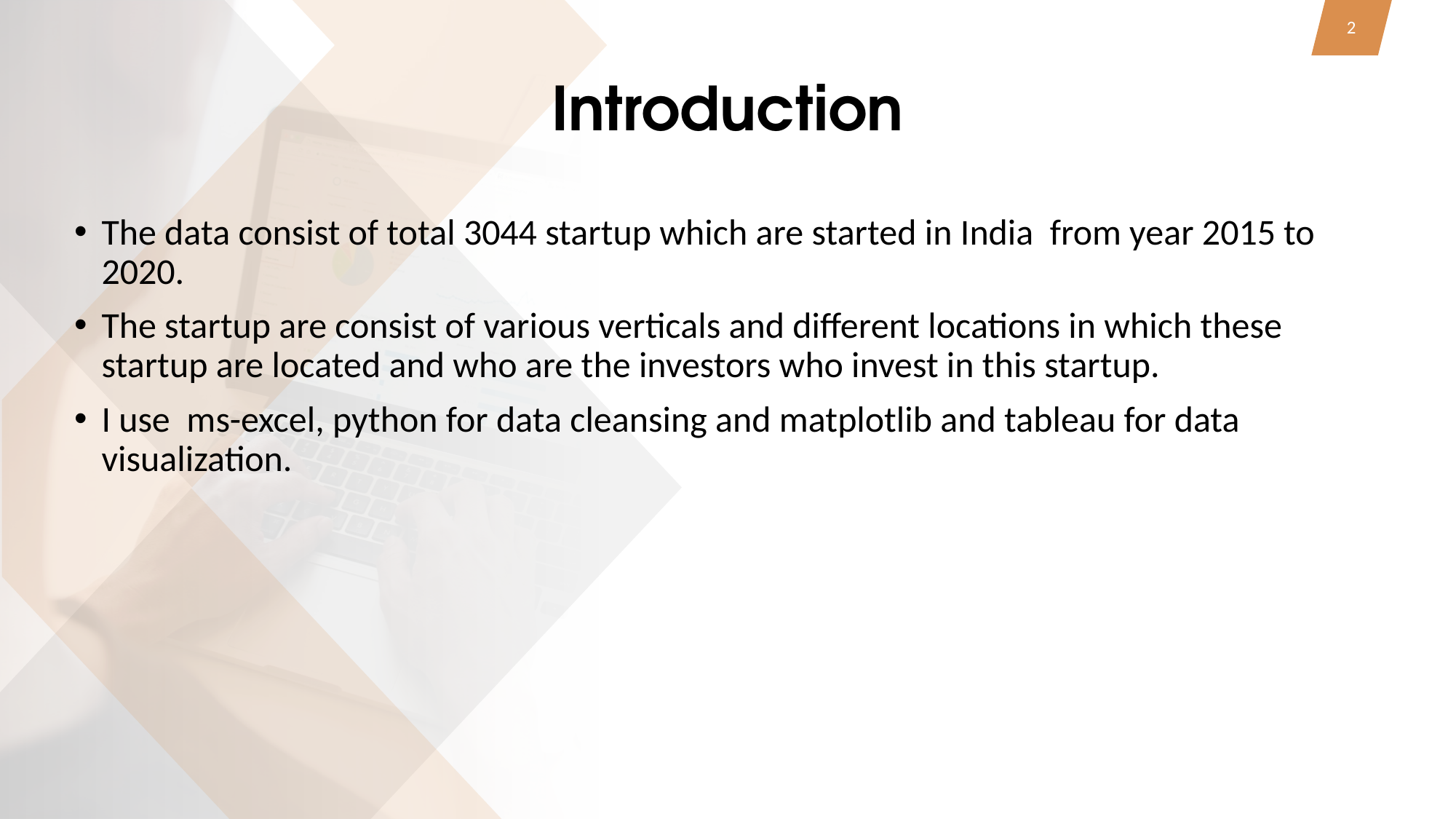

2
# Introduction
The data consist of total 3044 startup which are started in India  from year 2015 to 2020.
The startup are consist of various verticals and different locations in which these startup are located and who are the investors who invest in this startup.
I use  ms-excel, python for data cleansing and matplotlib and tableau for data visualization.